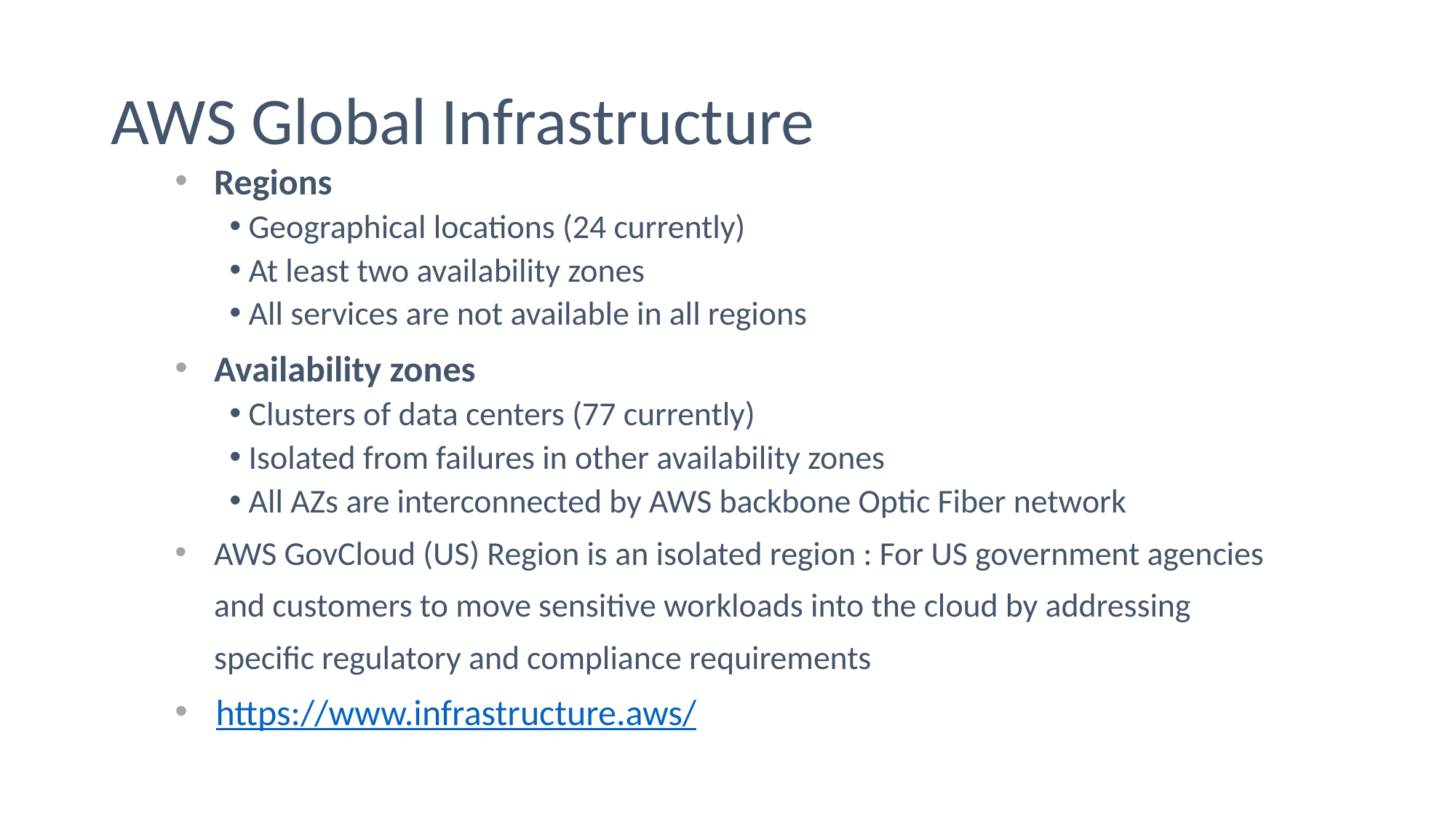

# AWS Global Infrastructure
Regions
 Geographical locations (24 currently)
 At least two availability zones
 All services are not available in all regions
Availability zones
 Clusters of data centers (77 currently)
 Isolated from failures in other availability zones
 All AZs are interconnected by AWS backbone Optic Fiber network
AWS GovCloud (US) Region is an isolated region : For US government agencies and customers to move sensitive workloads into the cloud by addressing specific regulatory and compliance requirements
https://www.infrastructure.aws/